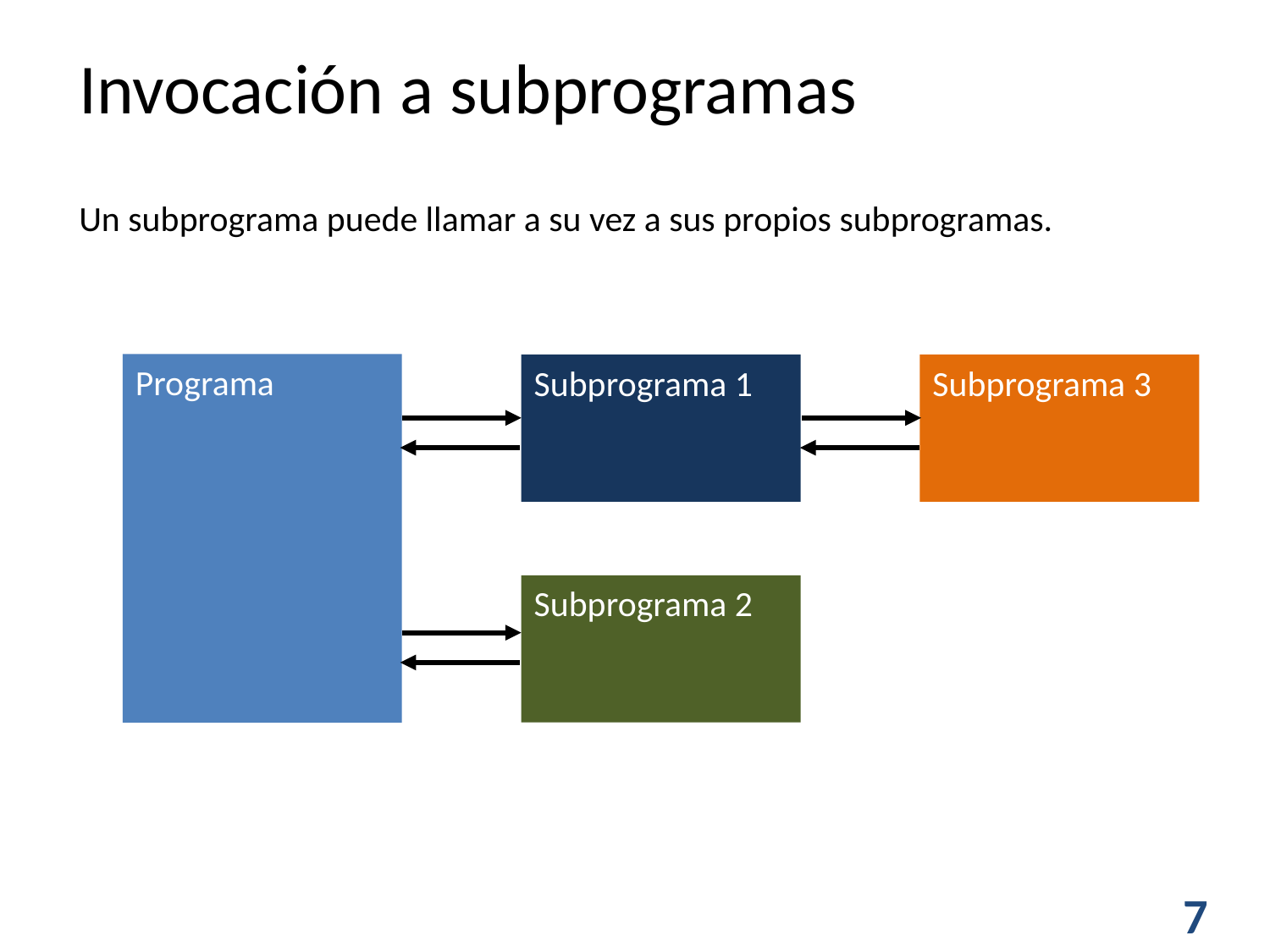

Invocación a subprogramas
Un subprograma puede llamar a su vez a sus propios subprogramas.
Programa
Subprograma 1
Subprograma 3
Subprograma 2
7